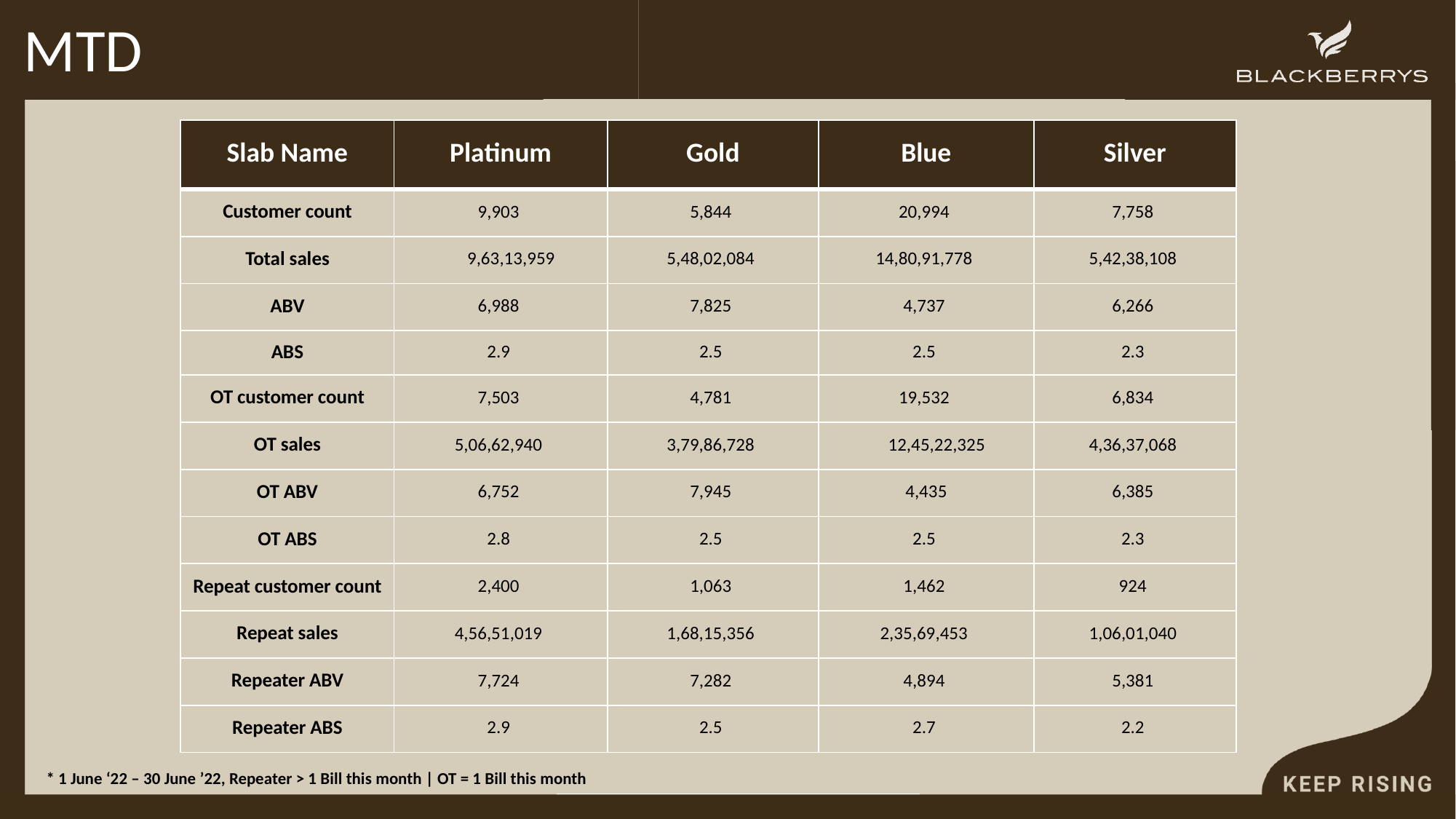

# MTD
| Slab Name | Platinum | Gold | Blue | Silver |
| --- | --- | --- | --- | --- |
| Customer count | 9,903 | 5,844 | 20,994 | 7,758 |
| Total sales | 9,63,13,959 | 5,48,02,084 | 14,80,91,778 | 5,42,38,108 |
| ABV | 6,988 | 7,825 | 4,737 | 6,266 |
| ABS | 2.9 | 2.5 | 2.5 | 2.3 |
| OT customer count | 7,503 | 4,781 | 19,532 | 6,834 |
| OT sales | 5,06,62,940 | 3,79,86,728 | 12,45,22,325 | 4,36,37,068 |
| OT ABV | 6,752 | 7,945 | 4,435 | 6,385 |
| OT ABS | 2.8 | 2.5 | 2.5 | 2.3 |
| Repeat customer count | 2,400 | 1,063 | 1,462 | 924 |
| Repeat sales | 4,56,51,019 | 1,68,15,356 | 2,35,69,453 | 1,06,01,040 |
| Repeater ABV | 7,724 | 7,282 | 4,894 | 5,381 |
| Repeater ABS | 2.9 | 2.5 | 2.7 | 2.2 |
* 1 June ‘22 – 30 June ’22, Repeater > 1 Bill this month | OT = 1 Bill this month